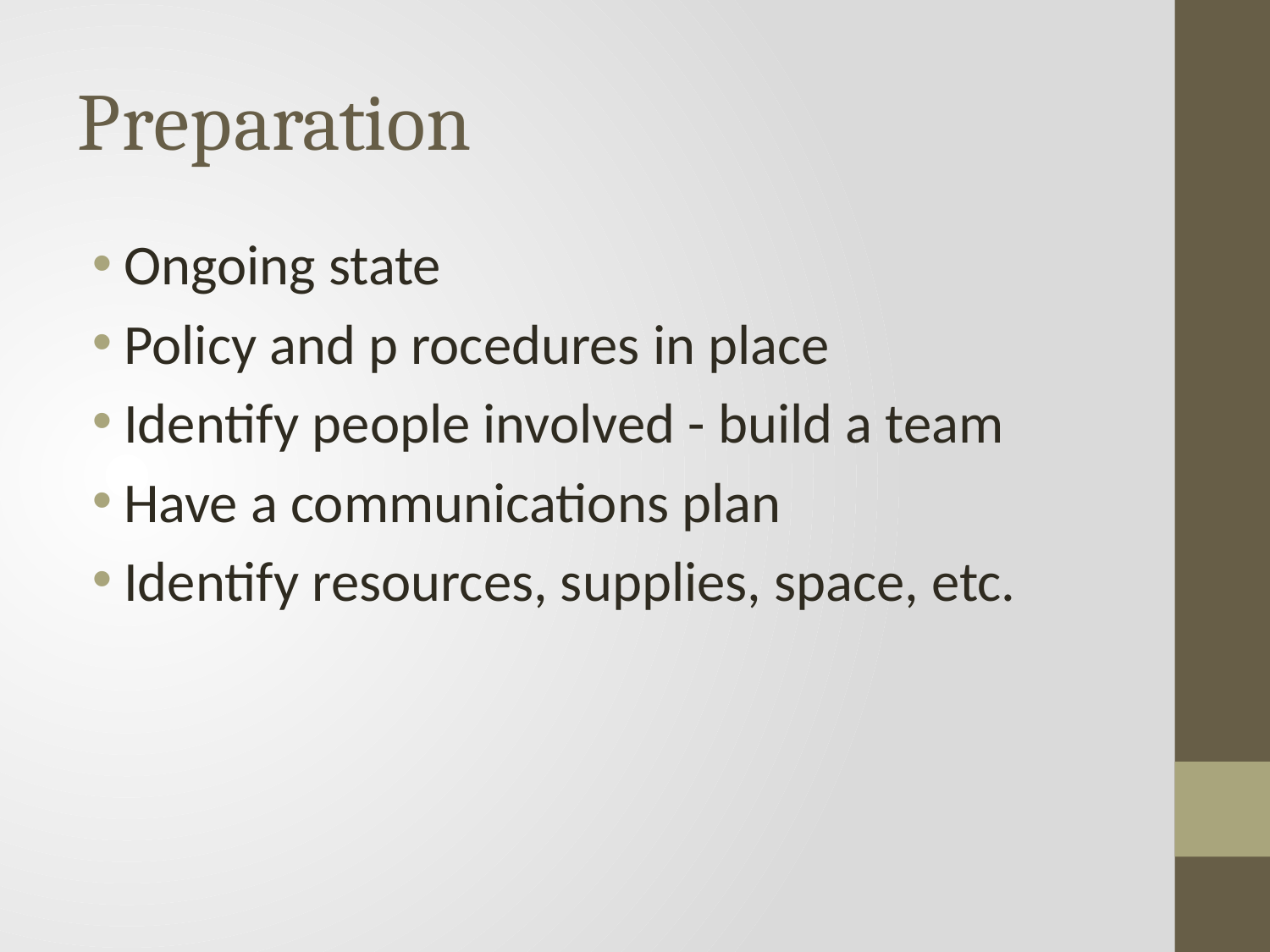

# Preparation
Ongoing state
Policy and p rocedures in place
Identify people involved - build a team
Have a communications plan
Identify resources, supplies, space, etc.